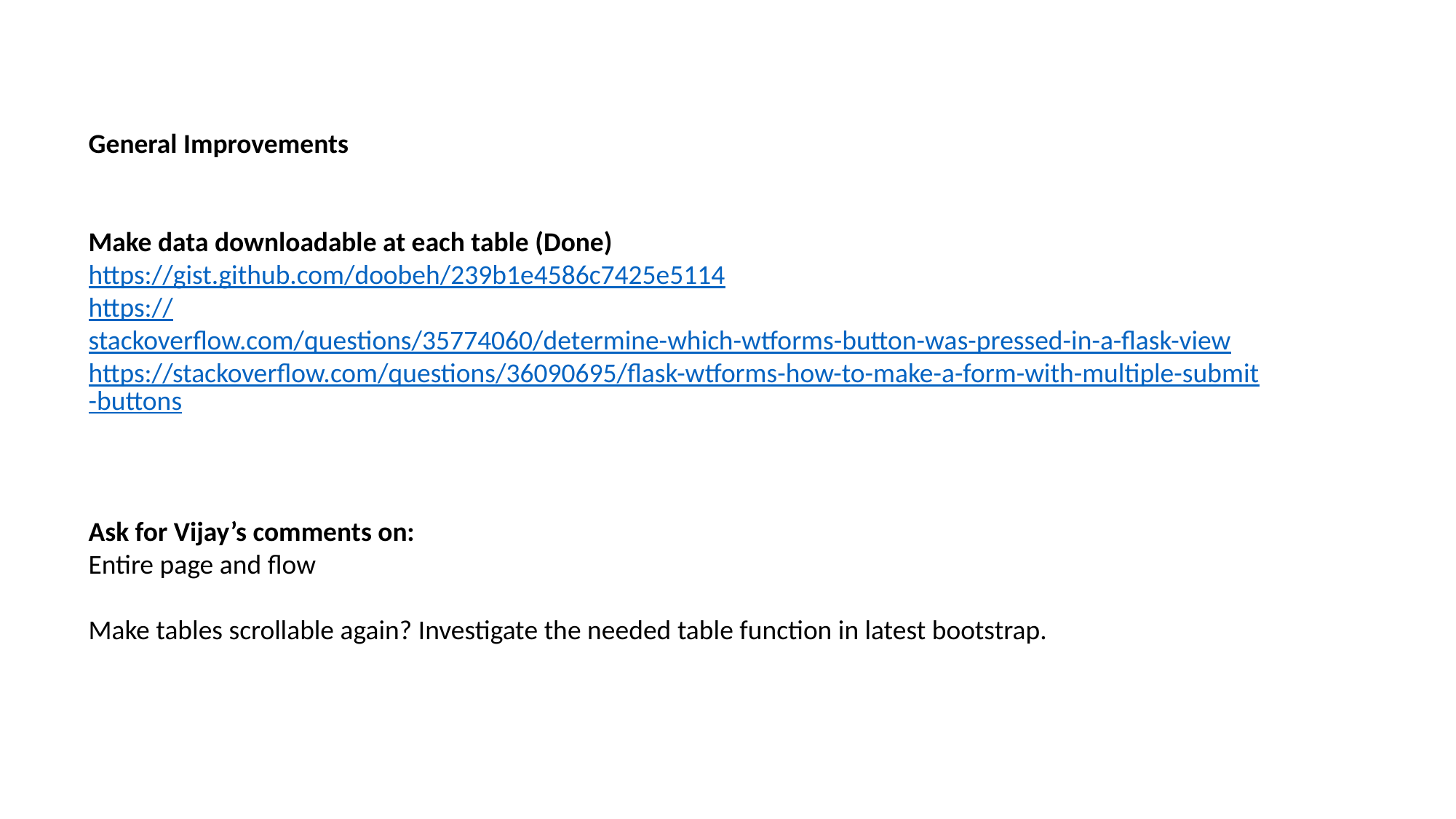

General Improvements

Make data downloadable at each table (Done)
https://gist.github.com/doobeh/239b1e4586c7425e5114
https://stackoverflow.com/questions/35774060/determine-which-wtforms-button-was-pressed-in-a-flask-view
https://stackoverflow.com/questions/36090695/flask-wtforms-how-to-make-a-form-with-multiple-submit-buttons

Ask for Vijay’s comments on:
Entire page and flow

Make tables scrollable again? Investigate the needed table function in latest bootstrap.